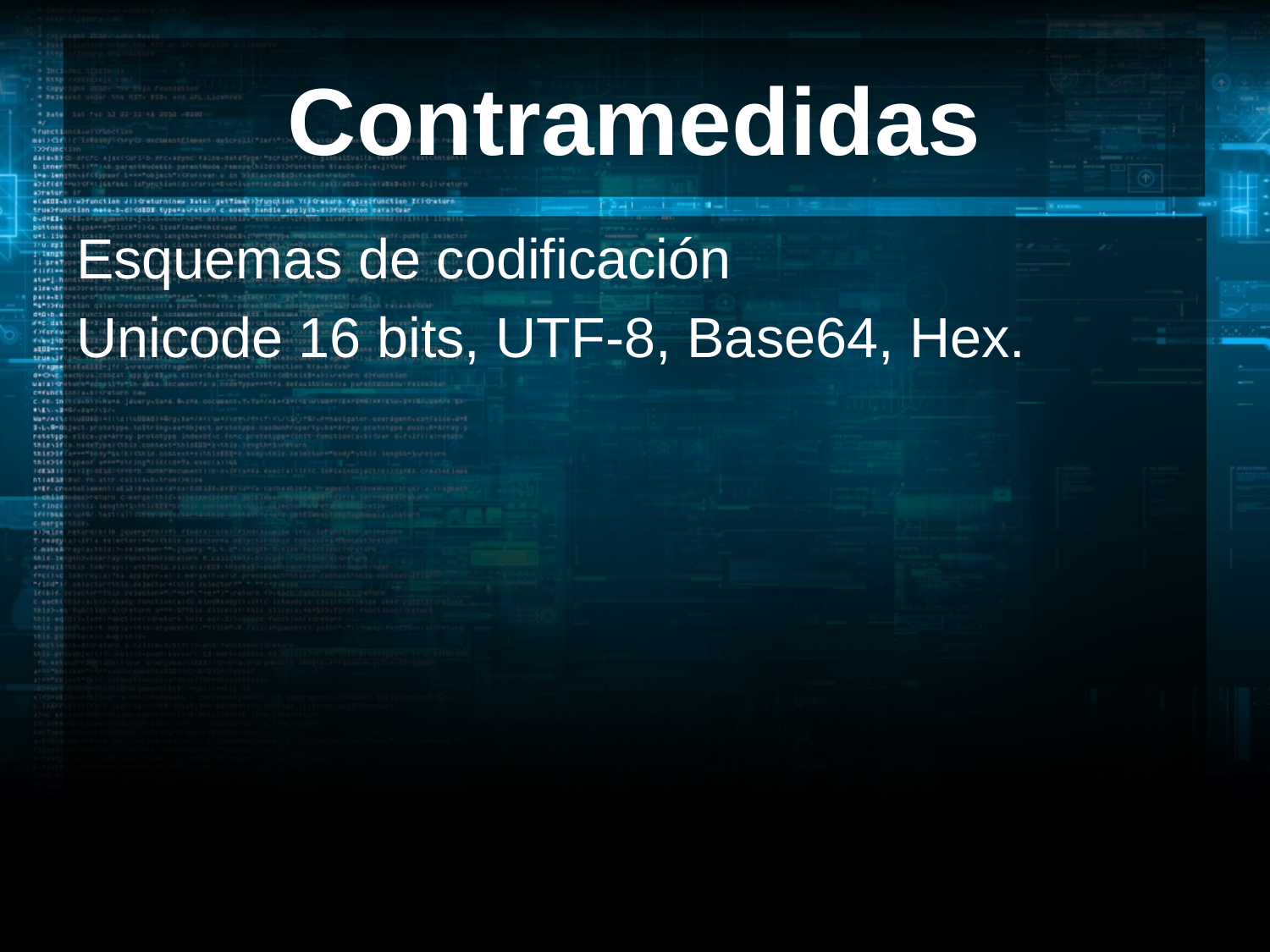

# Contramedidas
Esquemas de codificación
Unicode 16 bits, UTF-8, Base64, Hex.